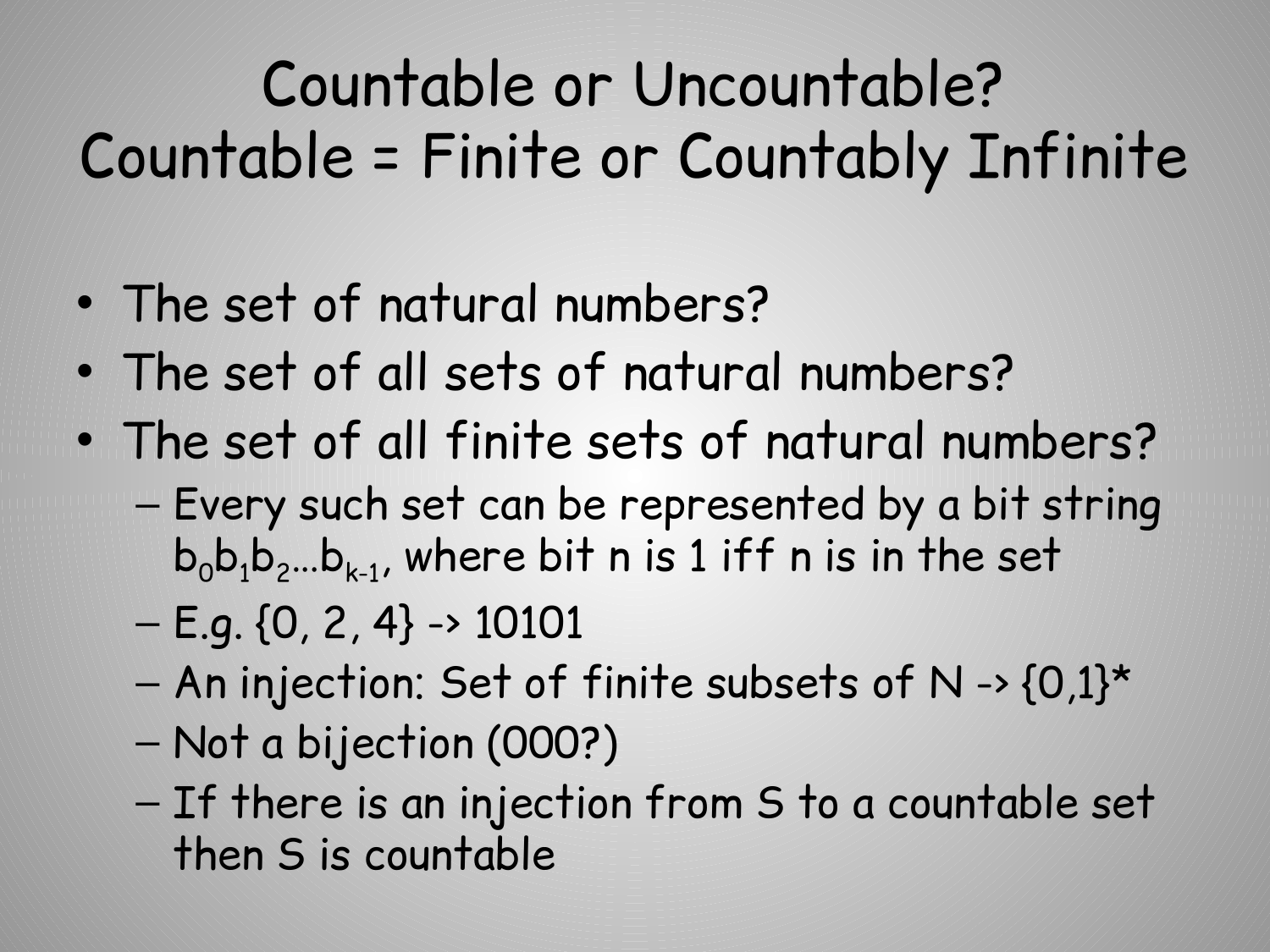

# Countable or Uncountable? Countable = Finite or Countably Infinite
The set of natural numbers?
The set of all sets of natural numbers?
The set of all finite sets of natural numbers?
Every such set can be represented by a bit string b0b1b2…bk-1, where bit n is 1 iff n is in the set
E.g. {0, 2, 4} -> 10101
An injection: Set of finite subsets of N -> {0,1}*
Not a bijection (000?)
If there is an injection from S to a countable set then S is countable